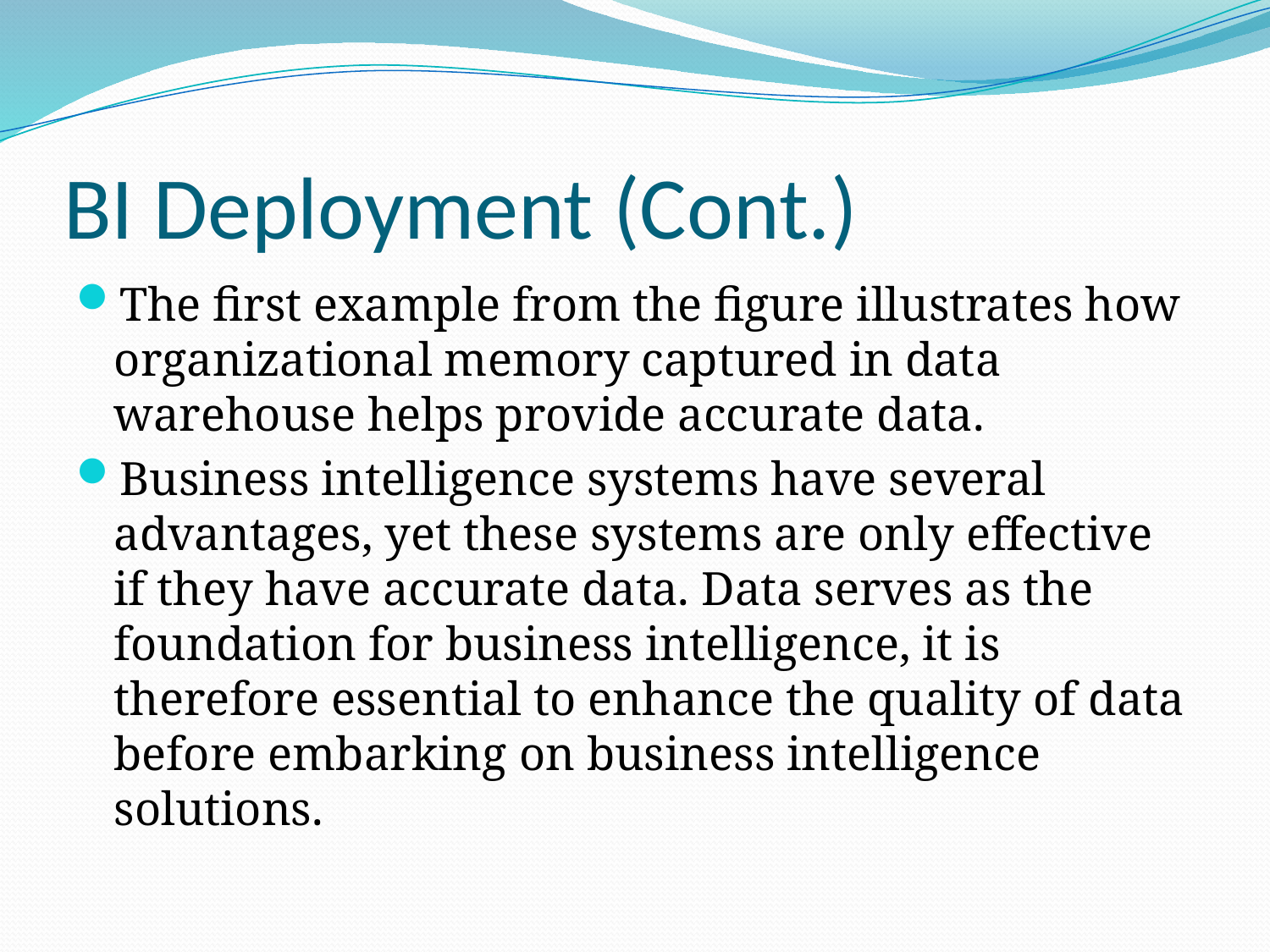

# BI Deployment (Cont.)
The first example from the figure illustrates how organizational memory captured in data warehouse helps provide accurate data.
Business intelligence systems have several advantages, yet these systems are only effective if they have accurate data. Data serves as the foundation for business intelligence, it is therefore essential to enhance the quality of data before embarking on business intelligence solutions.